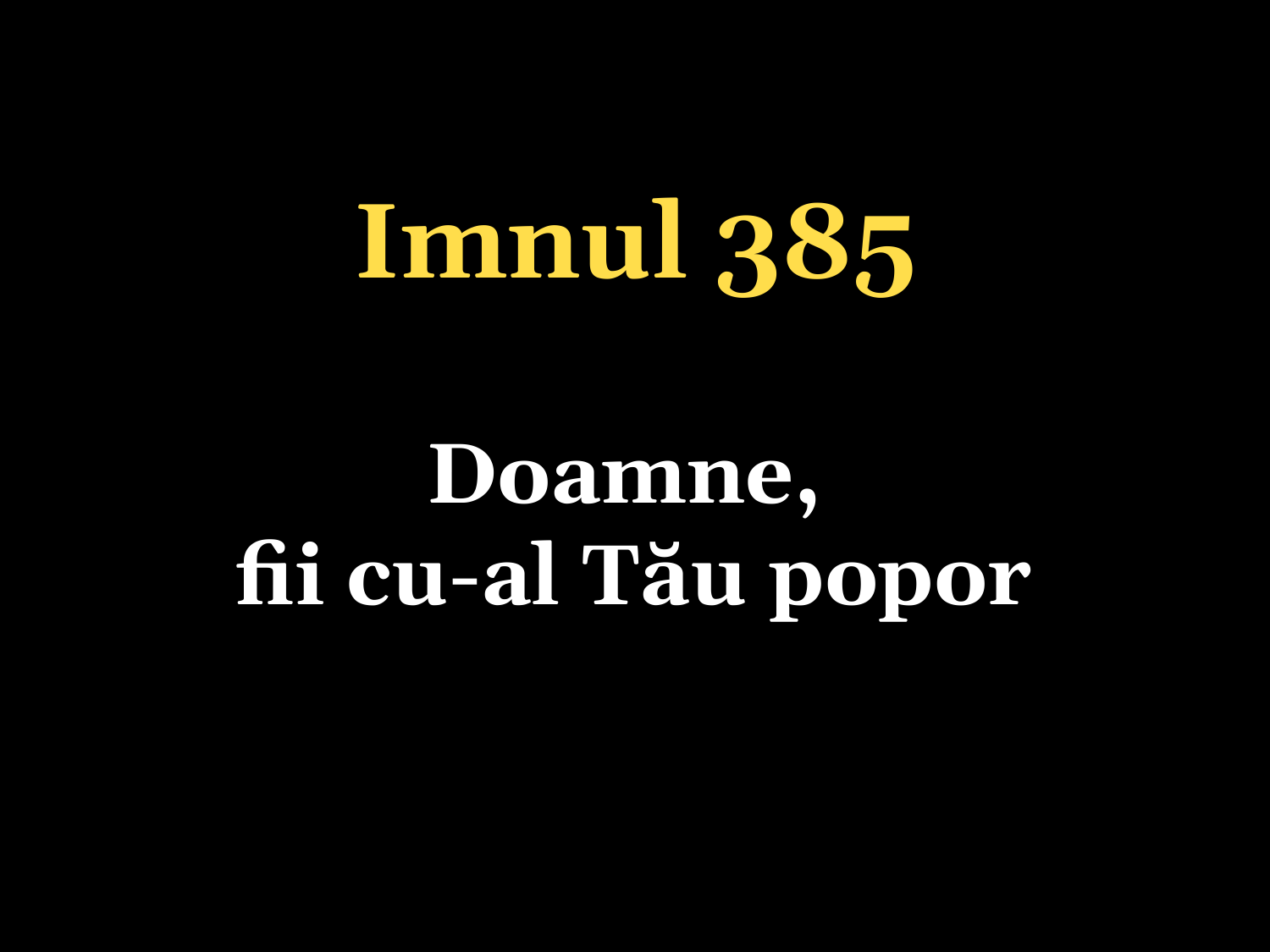

Imnul 385
Doamne,
fii cu-al Tău popor
131/920